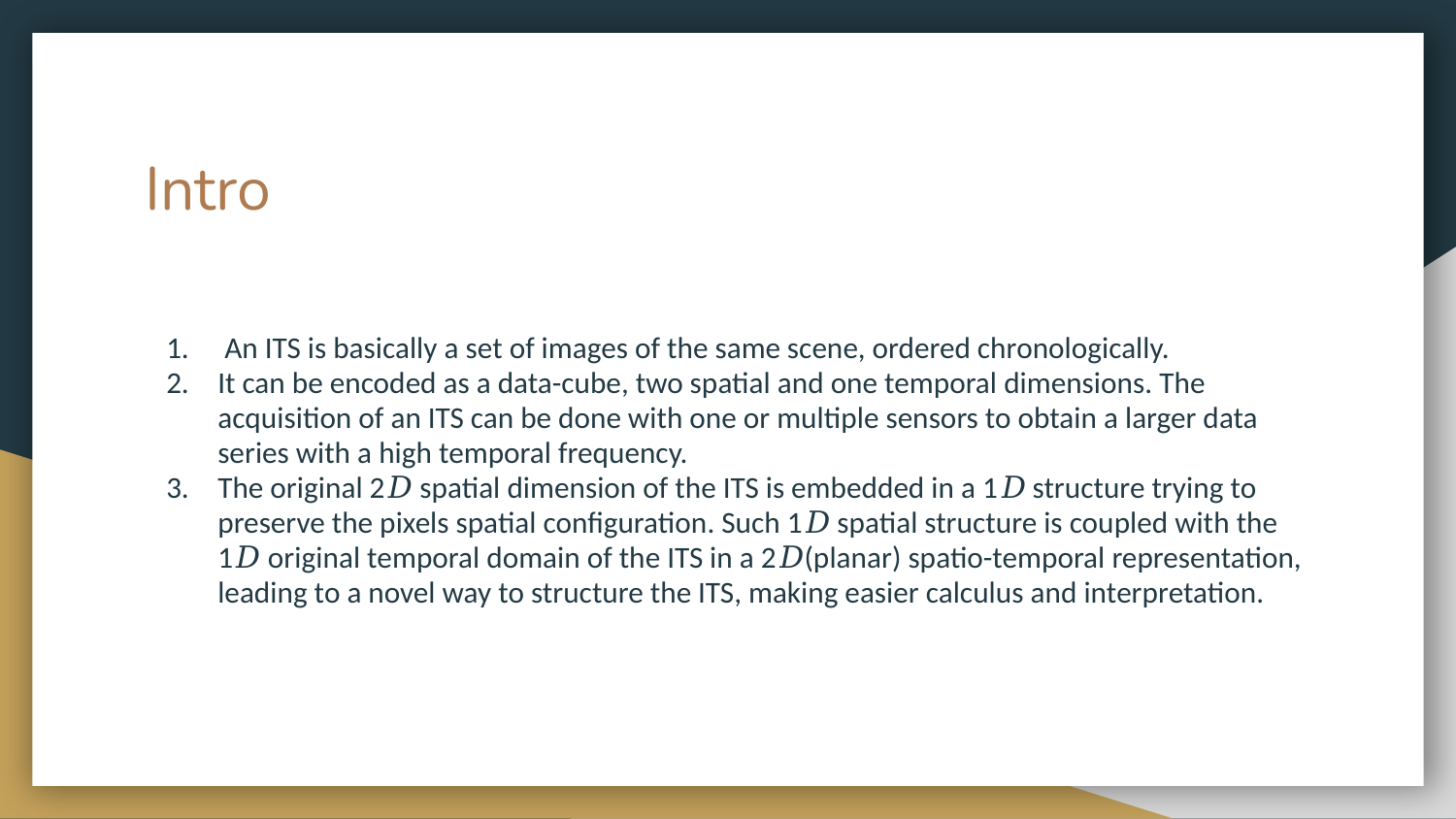

# Intro
 An ITS is basically a set of images of the same scene, ordered chronologically.
It can be encoded as a data-cube, two spatial and one temporal dimensions. The acquisition of an ITS can be done with one or multiple sensors to obtain a larger data series with a high temporal frequency.
The original 2𝐷 spatial dimension of the ITS is embedded in a 1𝐷 structure trying to preserve the pixels spatial configuration. Such 1𝐷 spatial structure is coupled with the 1𝐷 original temporal domain of the ITS in a 2𝐷(planar) spatio-temporal representation, leading to a novel way to structure the ITS, making easier calculus and interpretation.